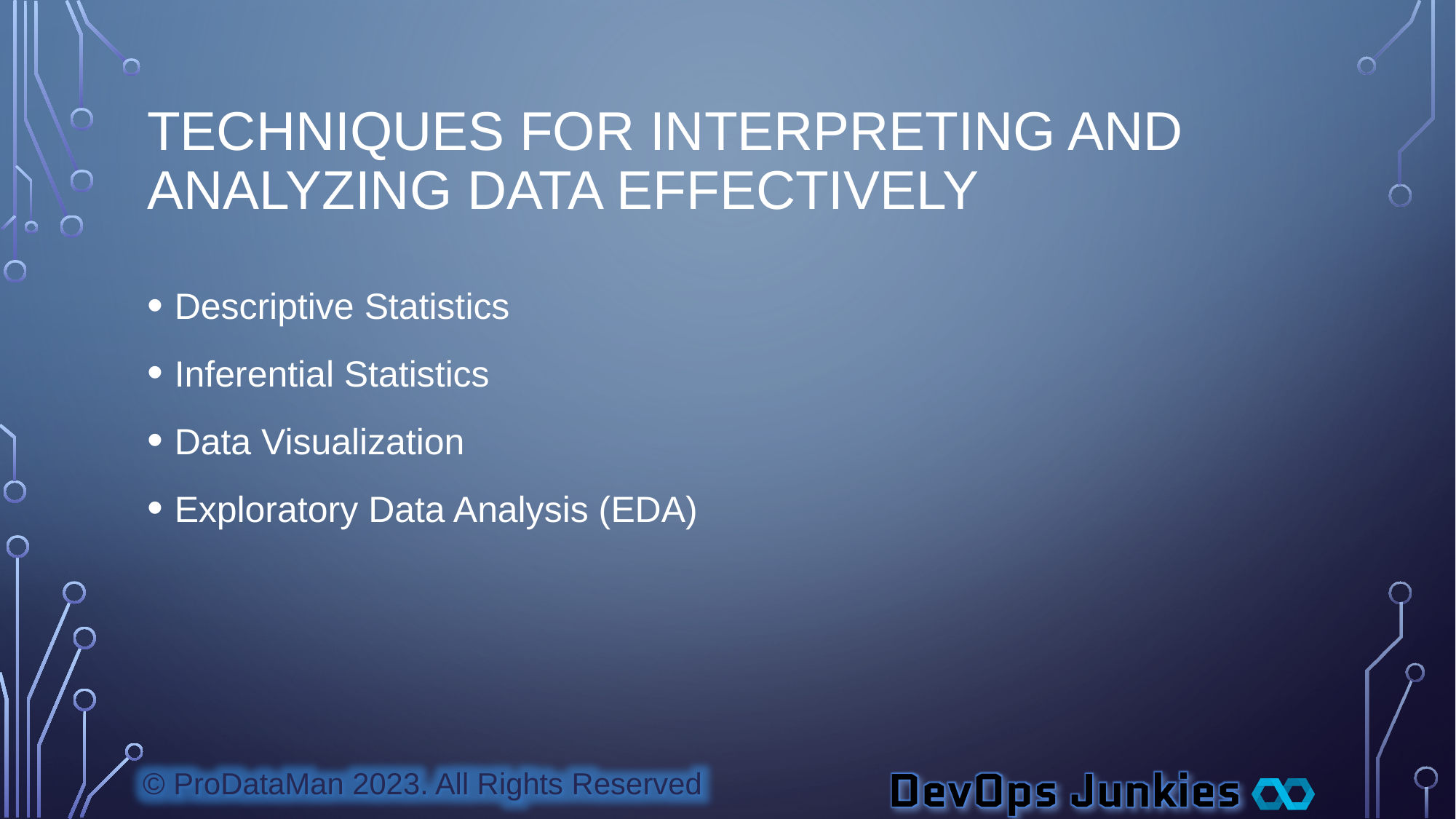

# Techniques for Interpreting and Analyzing Data Effectively
Descriptive Statistics
Inferential Statistics
Data Visualization
Exploratory Data Analysis (EDA)